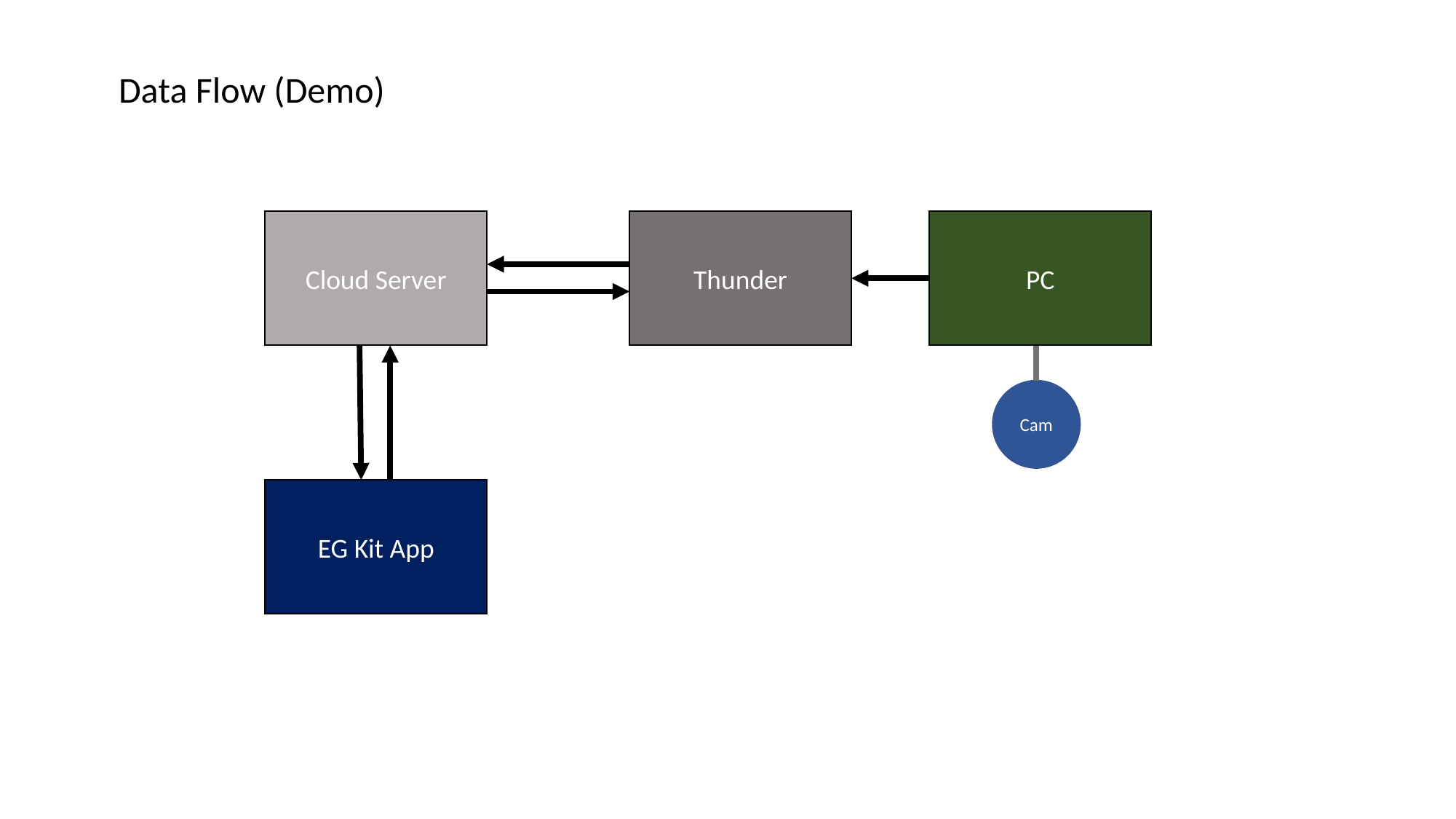

Data Flow (Demo)
Cloud Server
Thunder
PC
Cam
EG Kit App